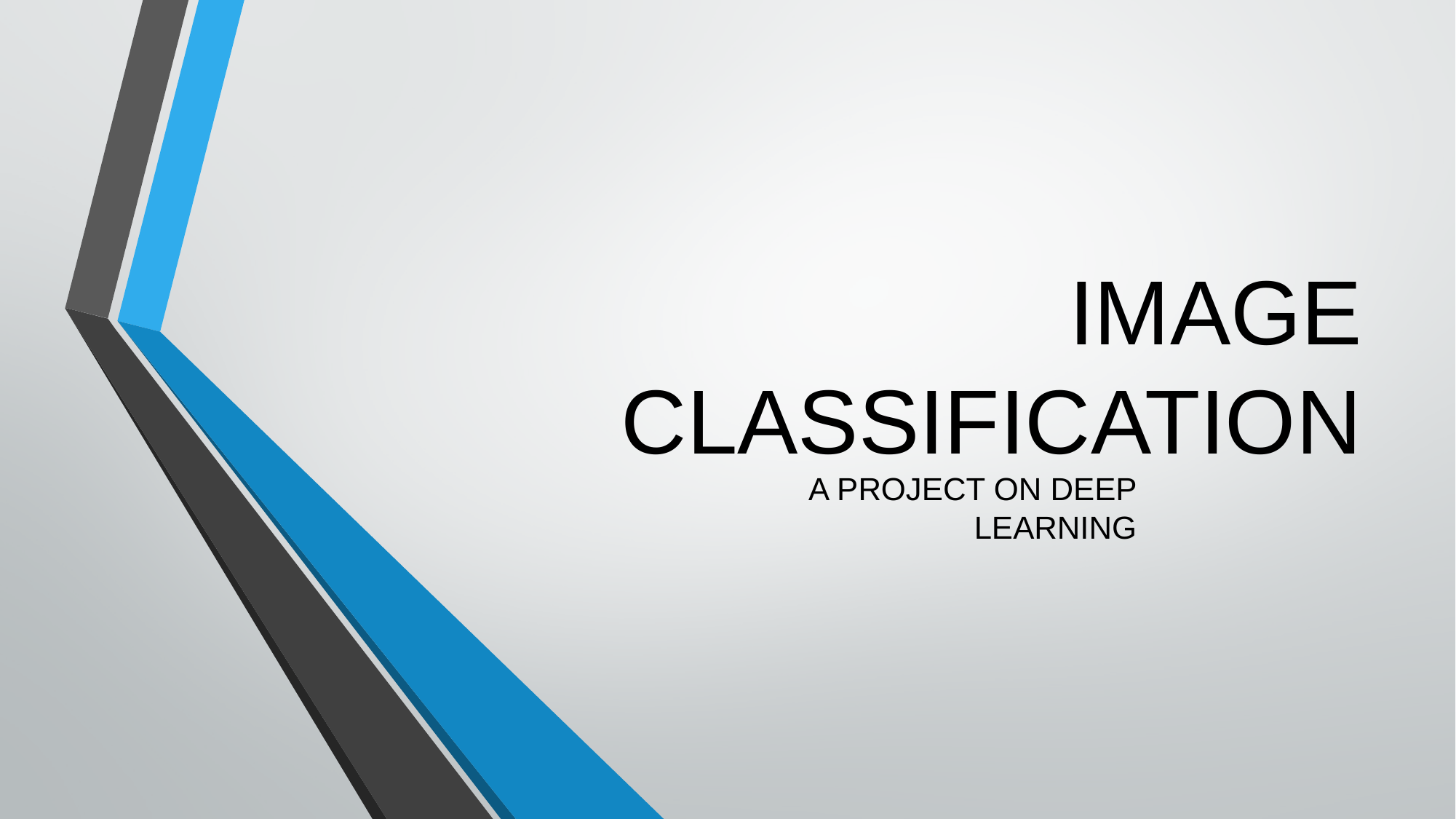

# IMAGE CLASSIFICATION
A PROJECT ON DEEP LEARNING